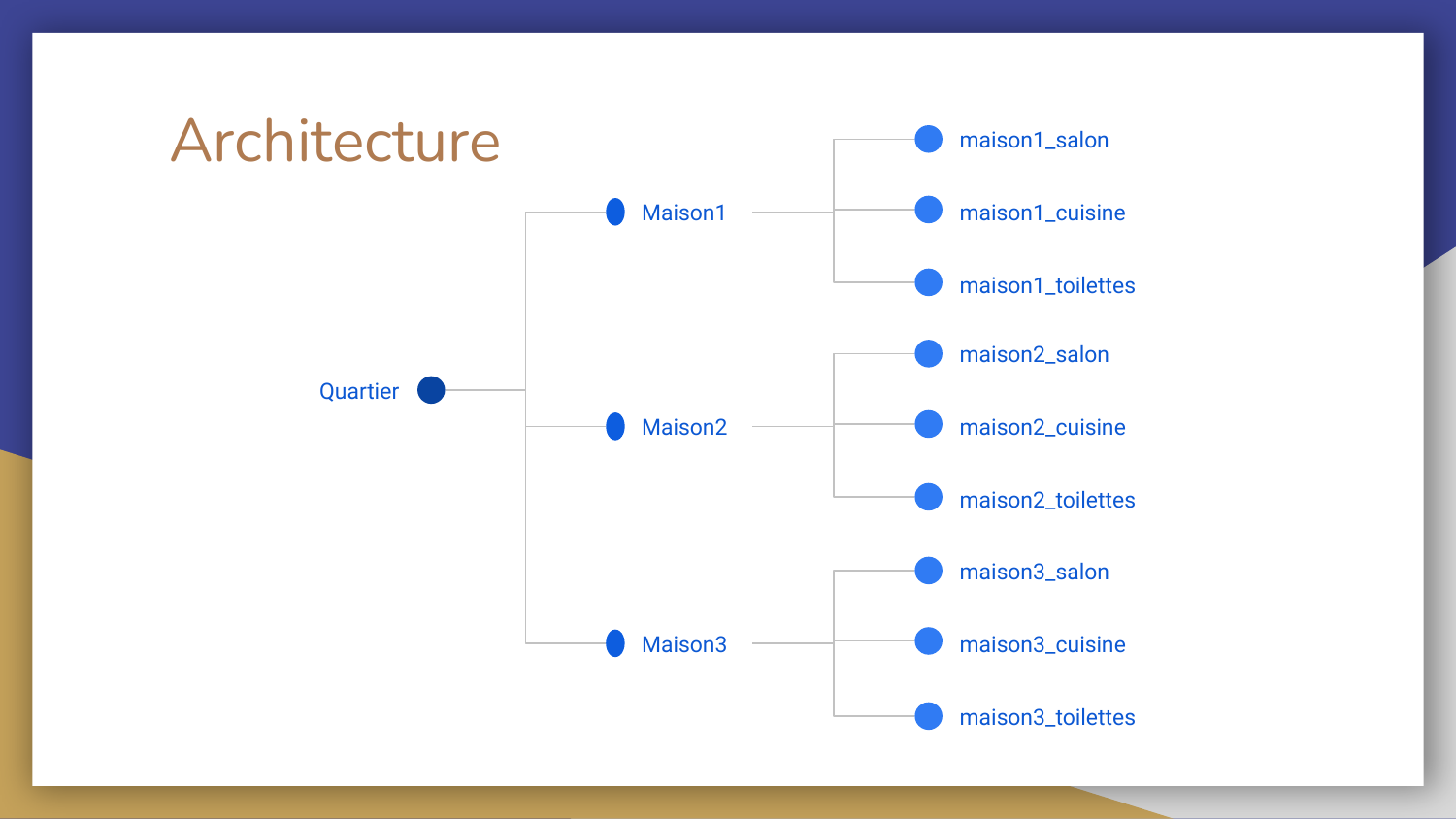

# Architecture
maison1_salon

Maison1

maison1_cuisine

maison1_toilettes

maison2_salon

Quartier

Maison2

maison2_cuisine

maison2_toilettes

maison3_salon

Maison3

maison3_cuisine

maison3_toilettes